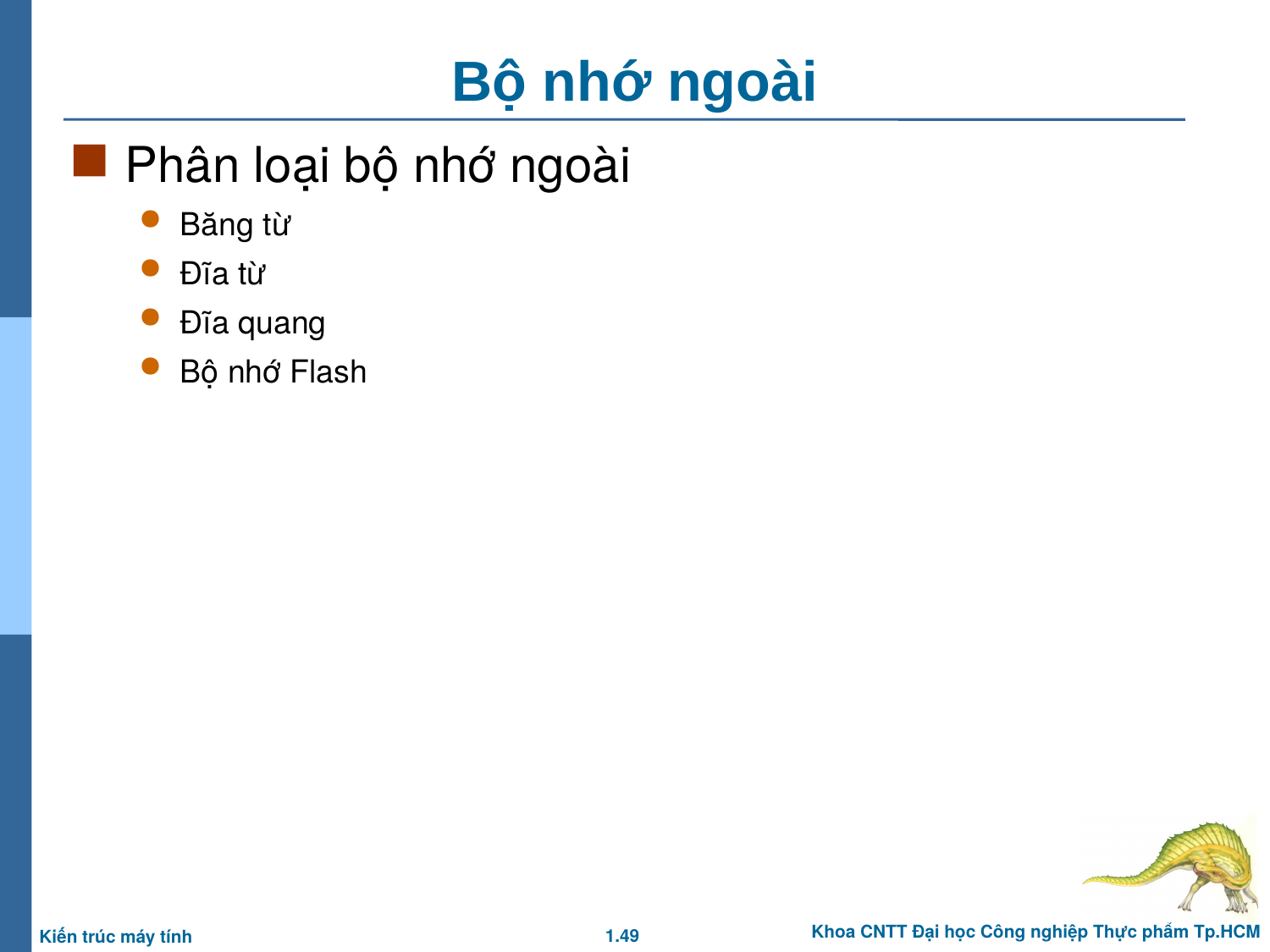

# Bộ nhớ ngoài
Phân loại bộ nhớ ngoài
Băng từ
Đĩa từ
Đĩa quang
Bộ nhớ Flash